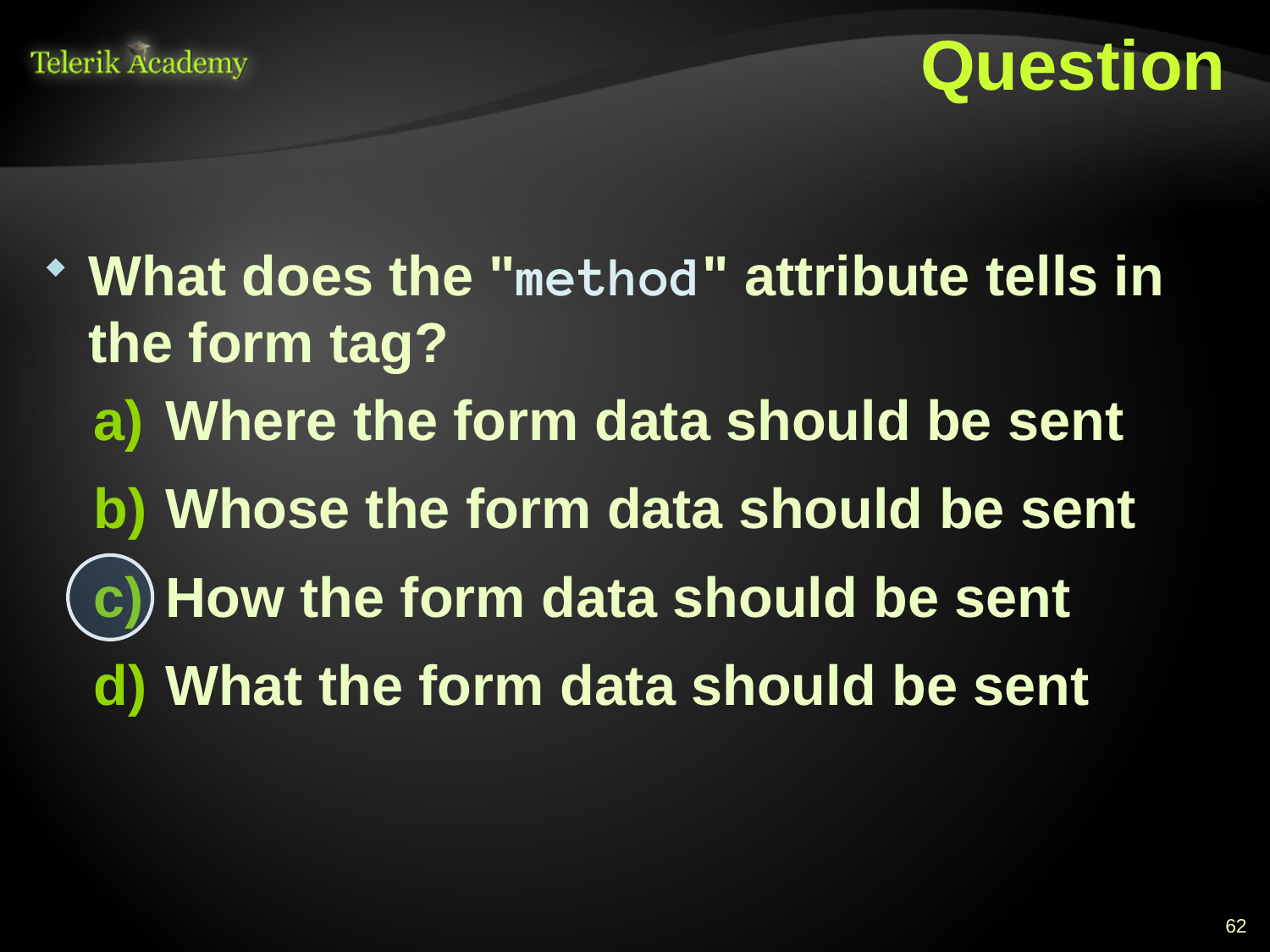

# Question
What does the "method" attribute tells in the form tag?
Where the form data should be sent
Whose the form data should be sent
How the form data should be sent
What the form data should be sent

62